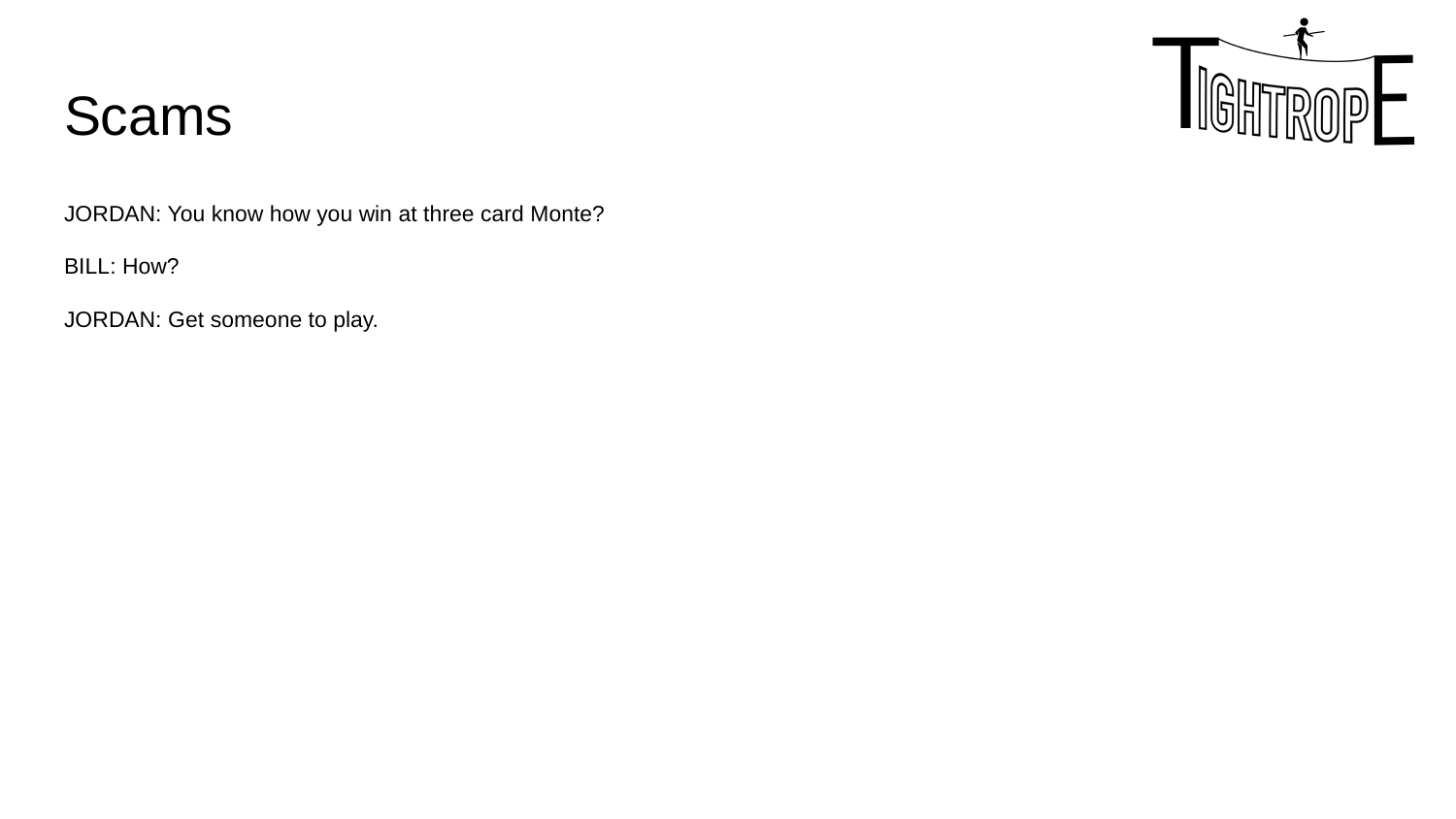

# Scams
JORDAN: You know how you win at three card Monte?
BILL: How?
JORDAN: Get someone to play.